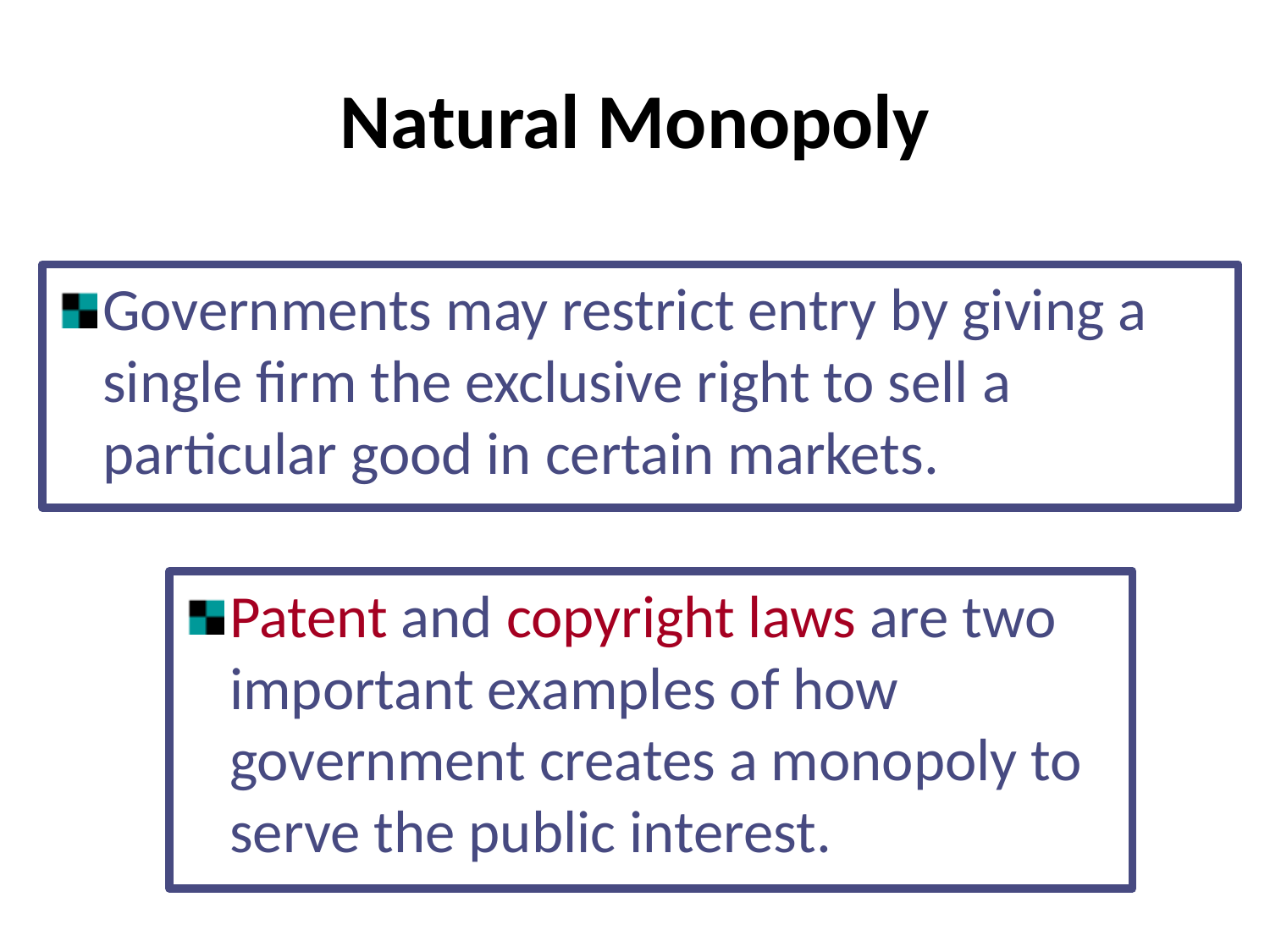

# Natural Monopoly
Governments may restrict entry by giving a single firm the exclusive right to sell a particular good in certain markets.
Patent and copyright laws are two important examples of how government creates a monopoly to serve the public interest.